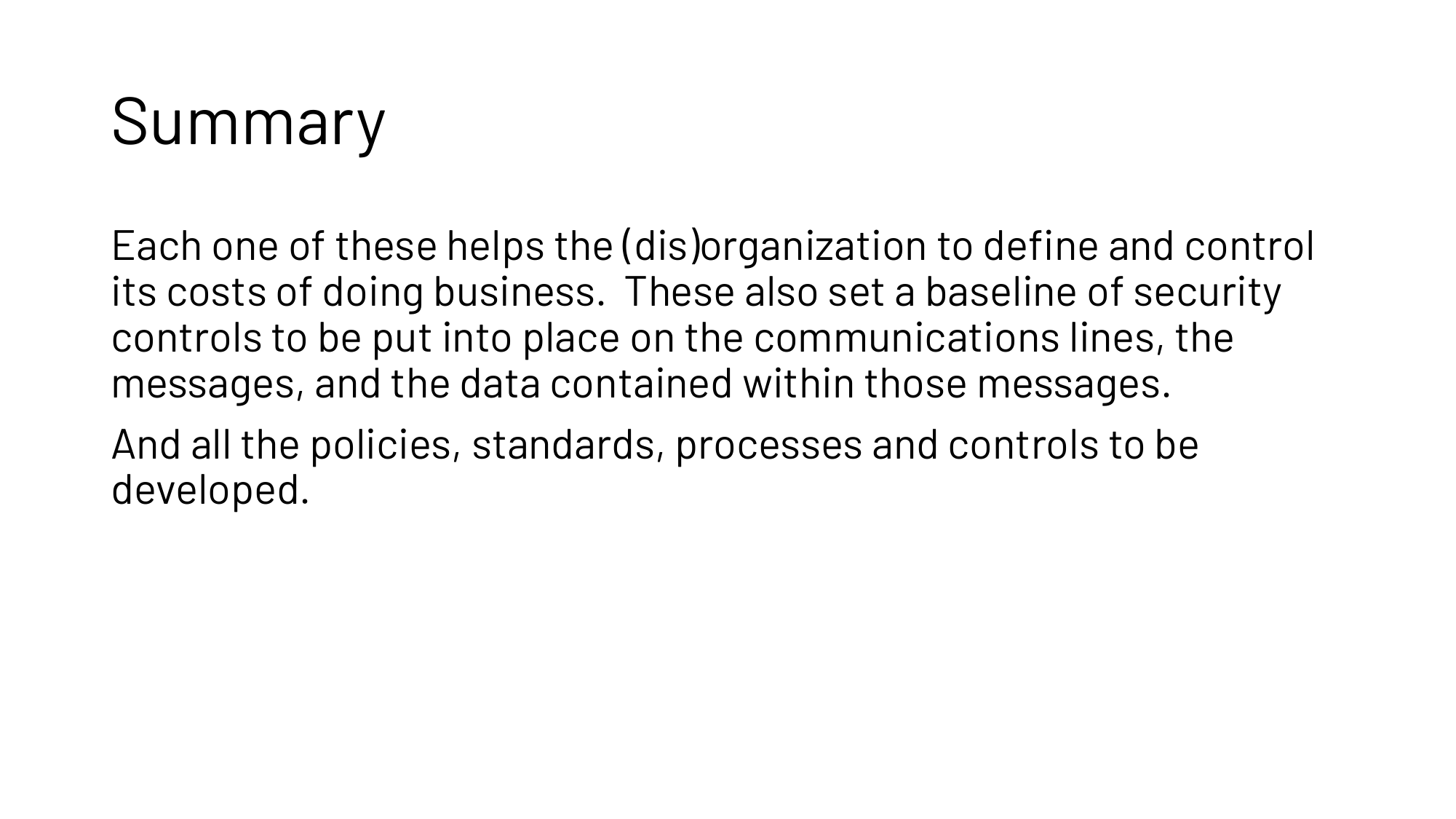

# Summary
Each one of these helps the (dis)organization to define and control its costs of doing business.  These also set a baseline of security controls to be put into place on the communications lines, the messages, and the data contained within those messages.
And all the policies, standards, processes and controls to be developed.